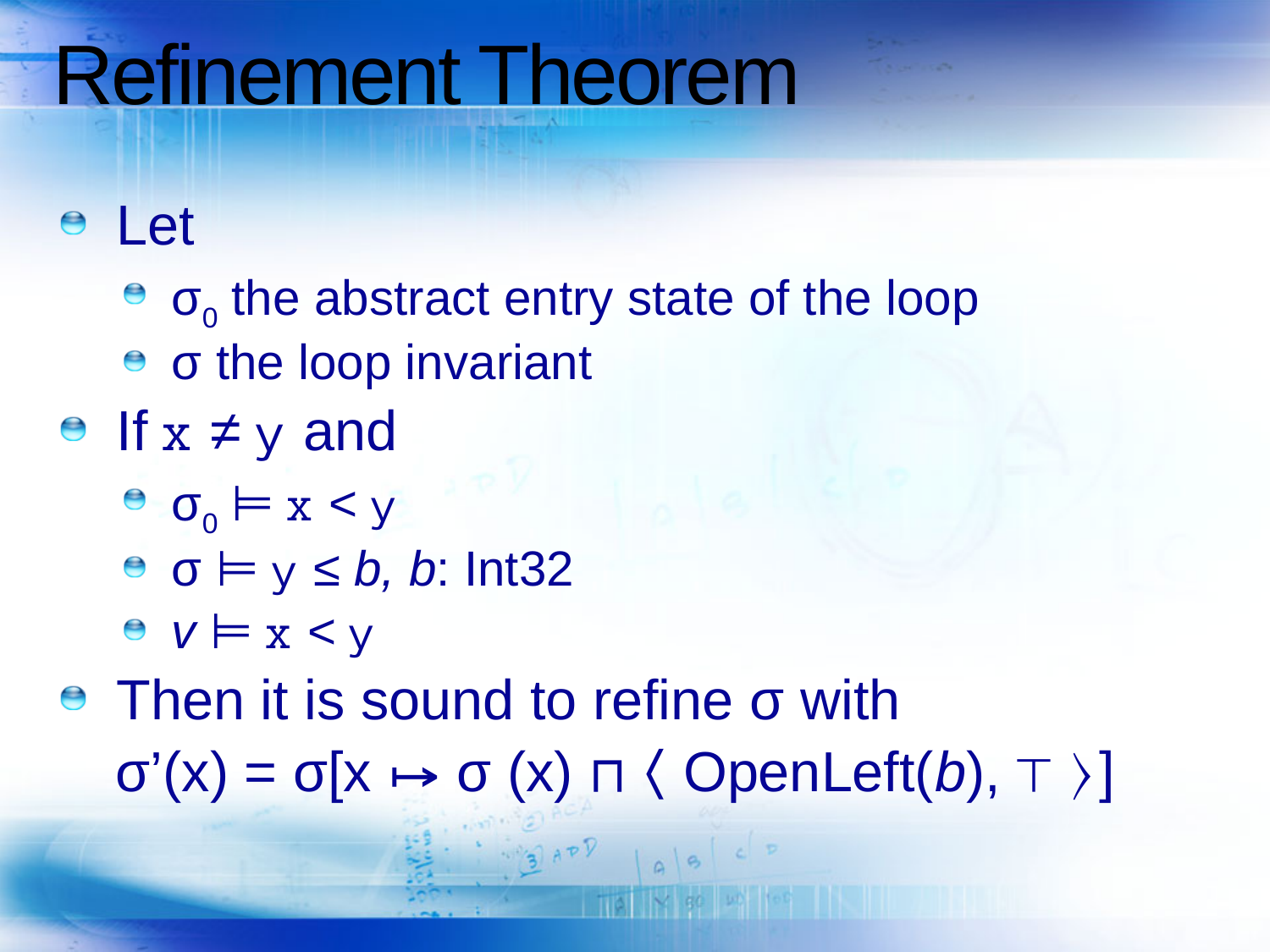

# Refinement Theorem
Let
σ0 the abstract entry state of the loop
σ the loop invariant
If x ≠ y and
σ0 ⊨ x < y
σ ⊨ y ≤ b, b: Int32
v ⊨ x < y
Then it is sound to refine σ with
    σ’(x) = σ[x ↦ σ (x) ⊓ 〈 OpenLeft(b), ⊤ 〉]